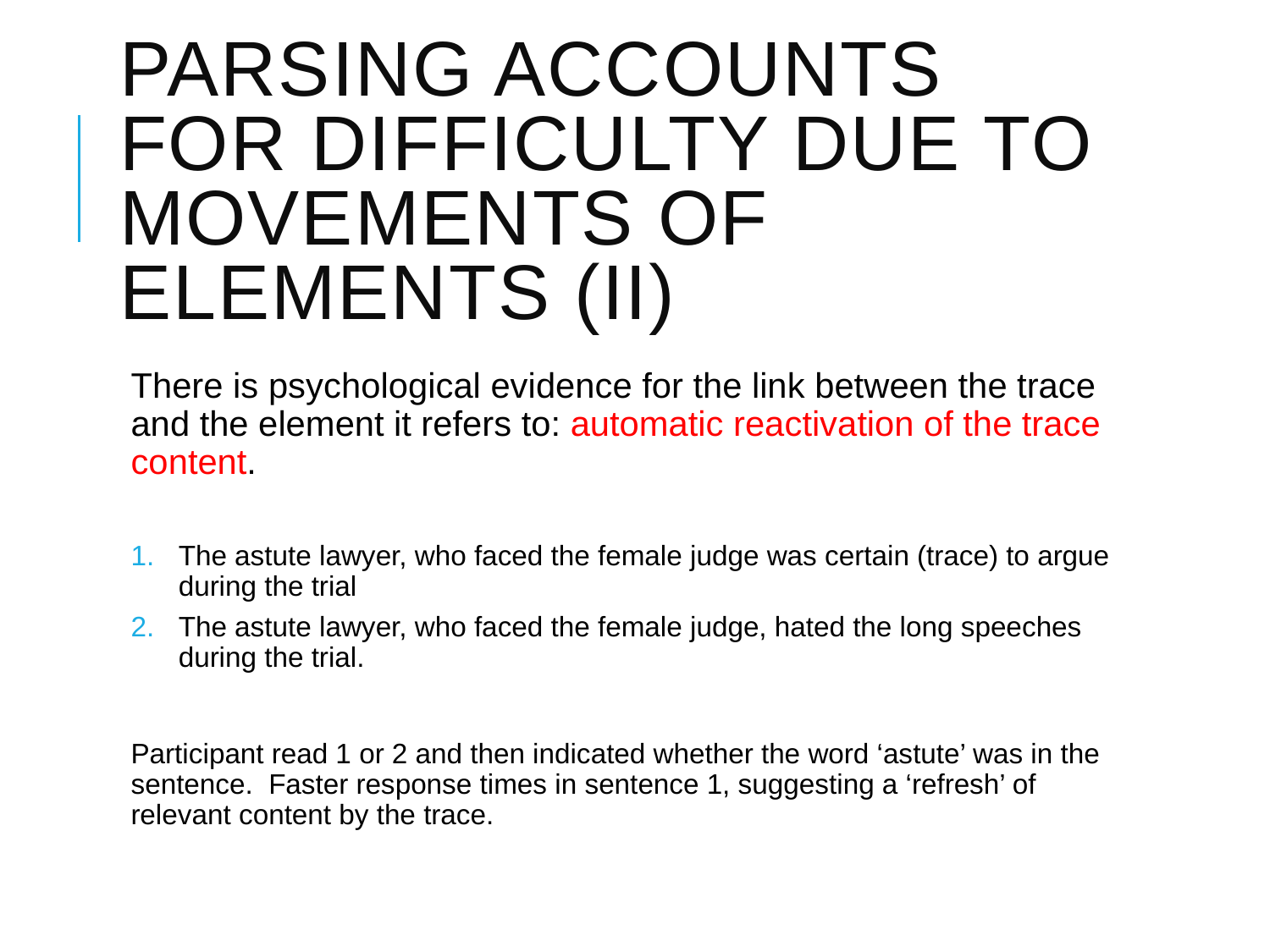

# Parsing accounts for difficulty due to movements of elements (II)

There is psychological evidence for the link between the trace and the element it refers to: automatic reactivation of the trace content.

The astute lawyer, who faced the female judge was certain (trace) to argue during the trial
The astute lawyer, who faced the female judge, hated the long speeches during the trial.

Participant read 1 or 2 and then indicated whether the word ‘astute’ was in the sentence.  Faster response times in sentence 1, suggesting a ‘refresh’ of relevant content by the trace.